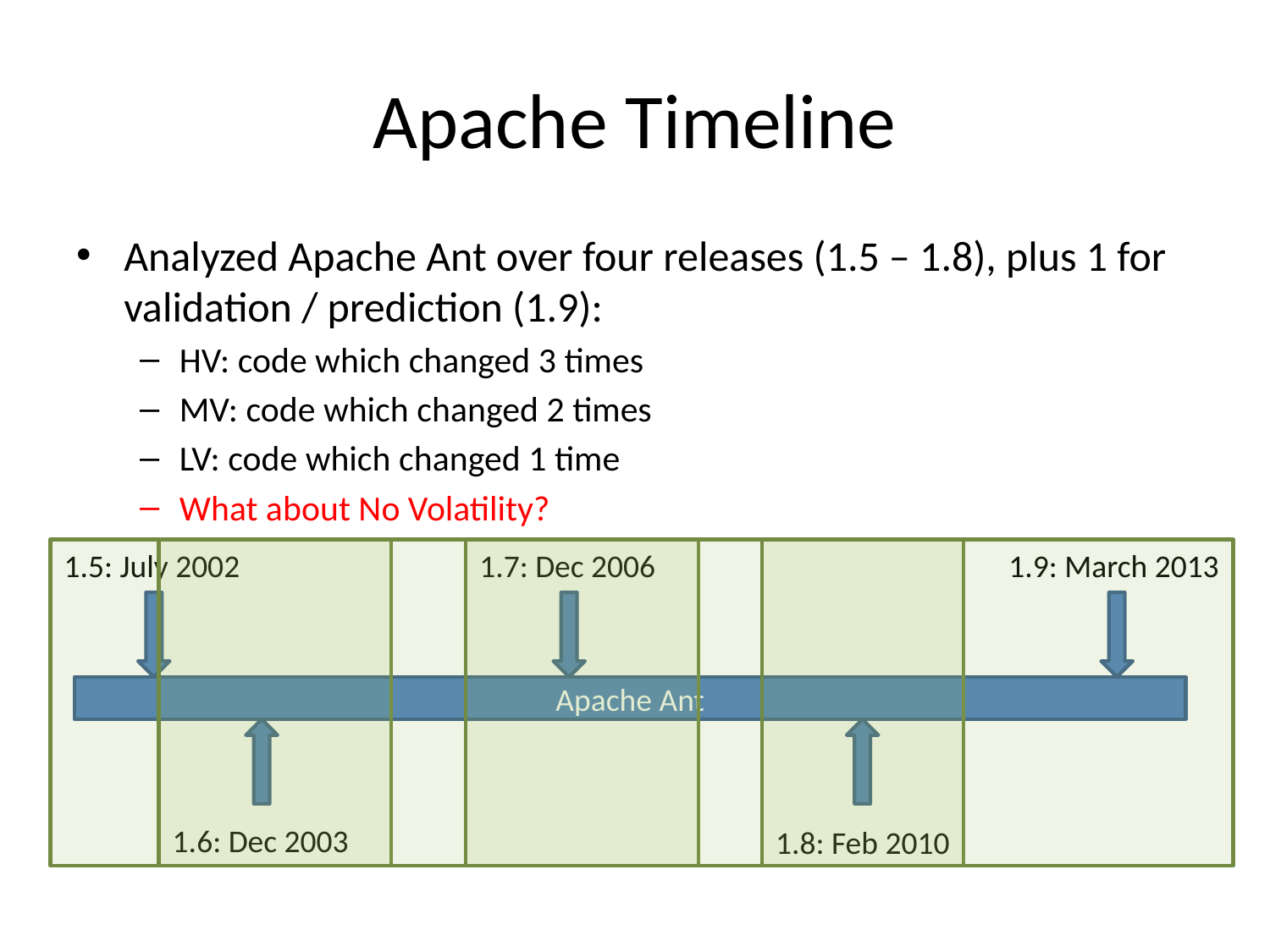

# Apache Timeline
Analyzed Apache Ant over four releases (1.5 – 1.8), plus 1 for validation / prediction (1.9):
HV: code which changed 3 times
MV: code which changed 2 times
LV: code which changed 1 time
What about No Volatility?

1.5: July 2002

1.7: Dec 2006

1.9: March 2013

Apache Ant

1.6: Dec 2003

1.8: Feb 2010